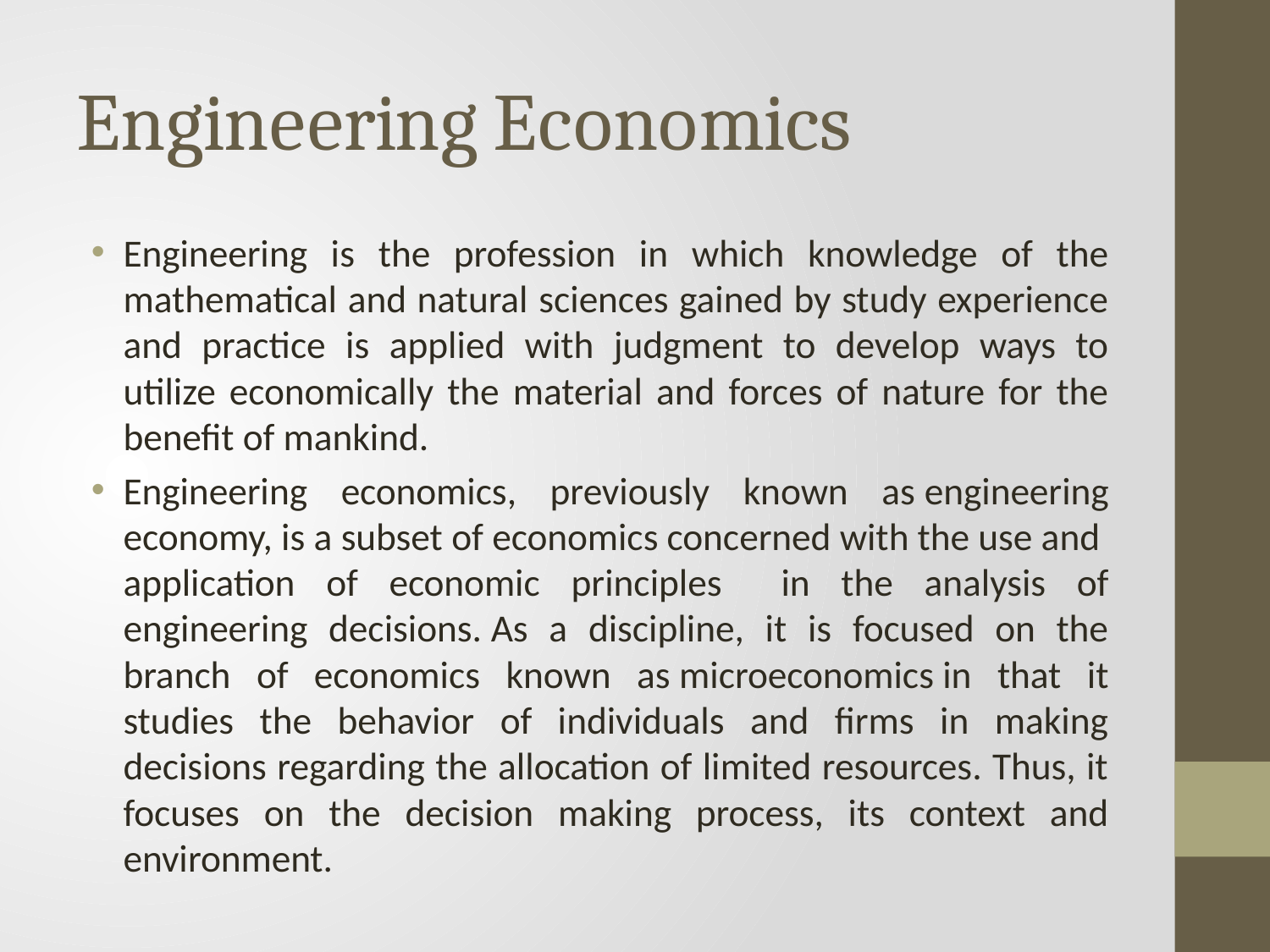

# Engineering Economics
Engineering is the profession in which knowledge of the mathematical and natural sciences gained by study experience and practice is applied with judgment to develop ways to utilize economically the material and forces of nature for the benefit of mankind.
Engineering economics, previously known as engineering economy, is a subset of economics concerned with the use and  application of economic principles  in the analysis of engineering decisions. As a discipline, it is focused on the branch of economics known as microeconomics in that it studies the behavior of individuals and firms in making decisions regarding the allocation of limited resources. Thus, it focuses on the decision making process, its context and environment.